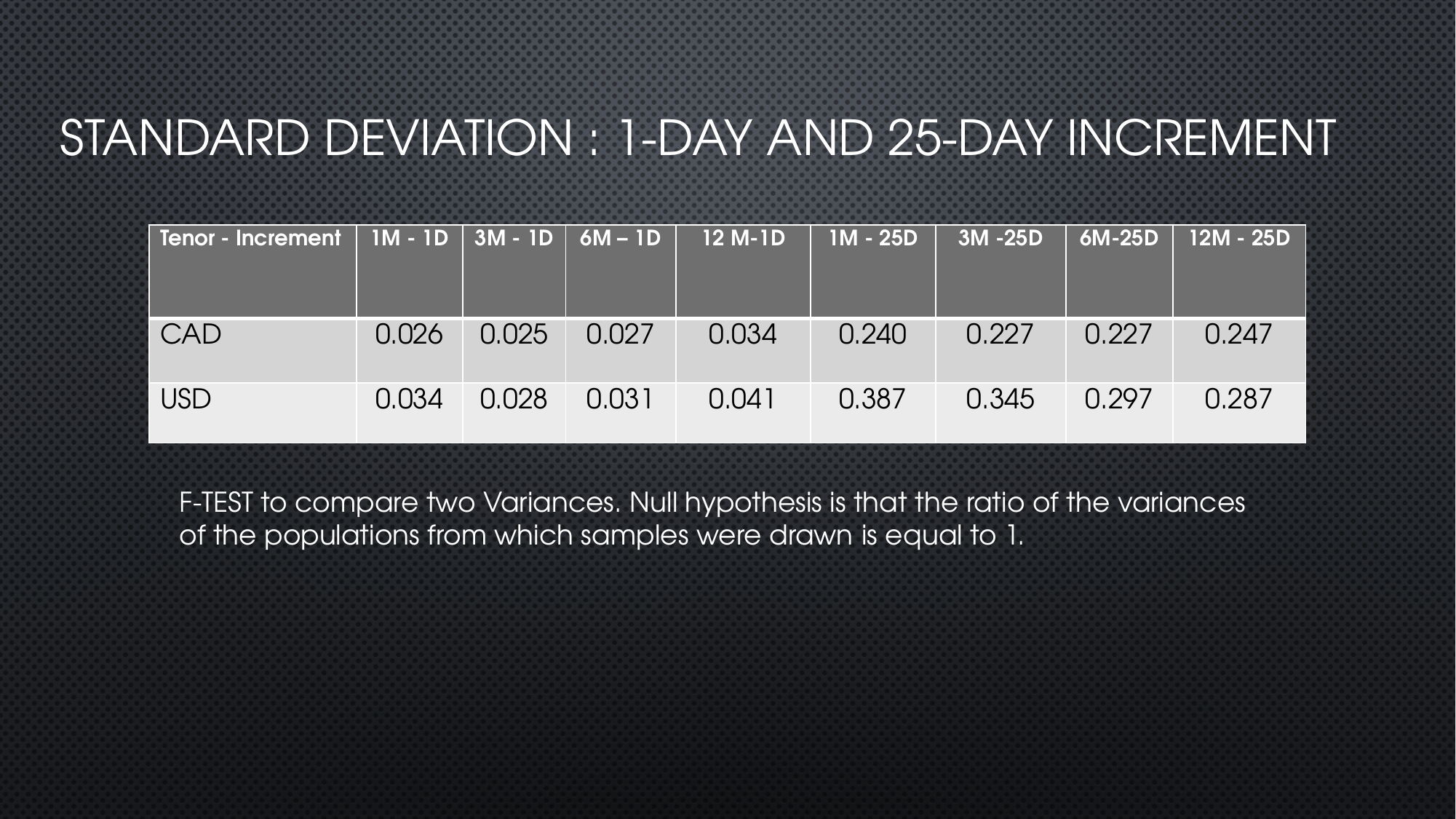

# Standard deviation : 1-Day and 25-Day increment
| Tenor - Increment | 1M - 1D | 3M - 1D | 6M – 1D | 12 M-1D | 1M - 25D | 3M -25D | 6M-25D | 12M - 25D |
| --- | --- | --- | --- | --- | --- | --- | --- | --- |
| CAD | 0.026 | 0.025 | 0.027 | 0.034 | 0.240 | 0.227 | 0.227 | 0.247 |
| USD | 0.034 | 0.028 | 0.031 | 0.041 | 0.387 | 0.345 | 0.297 | 0.287 |
F-TEST to compare two Variances. Null hypothesis is that the ratio of the variances of the populations from which samples were drawn is equal to 1.